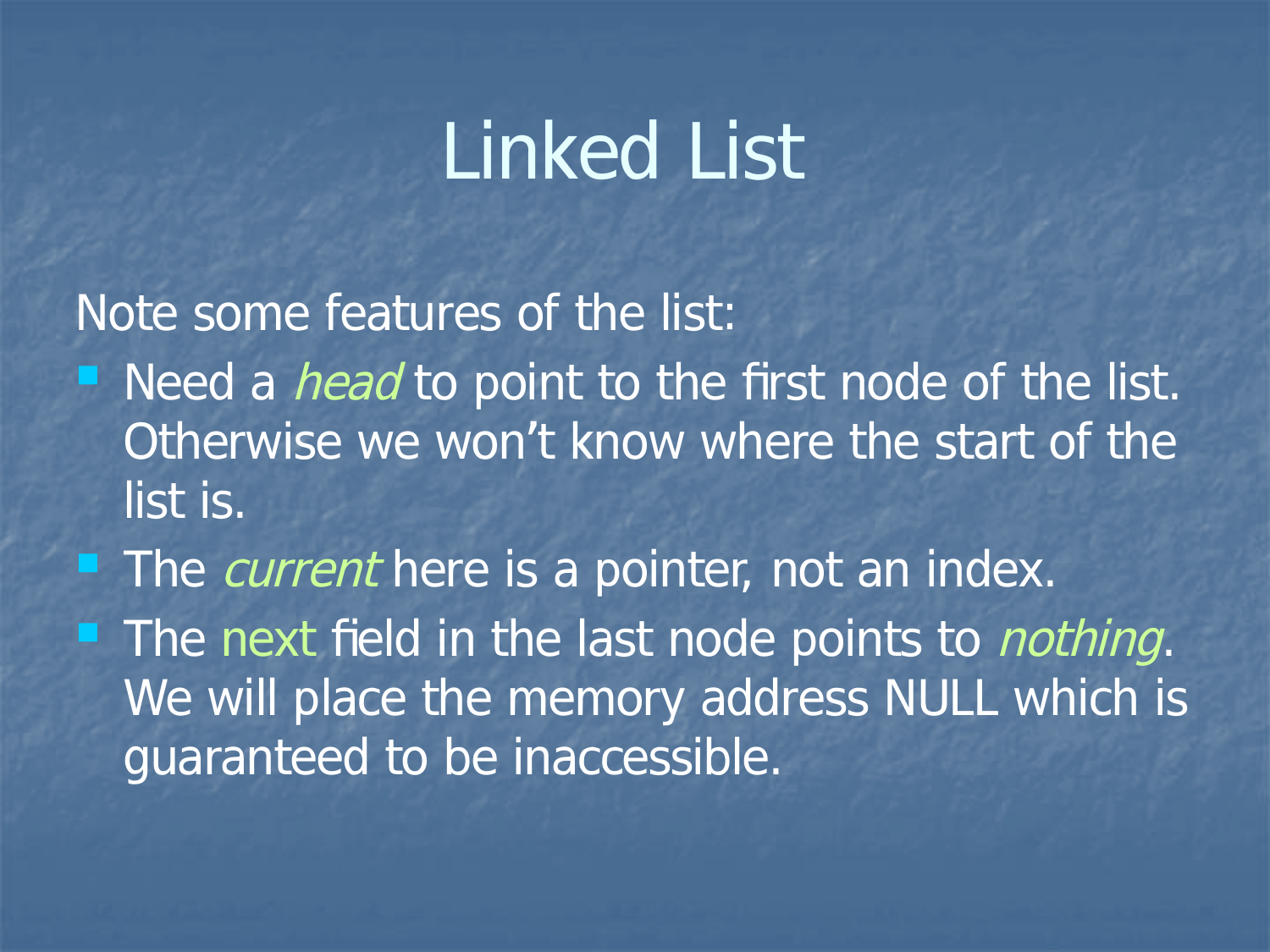

# Linked List
Note some features of the list:
Need a head to point to the first node of the list. Otherwise we won’t know where the start of the list is.
The current here is a pointer, not an index.
The next field in the last node points to nothing. We will place the memory address NULL which is guaranteed to be inaccessible.